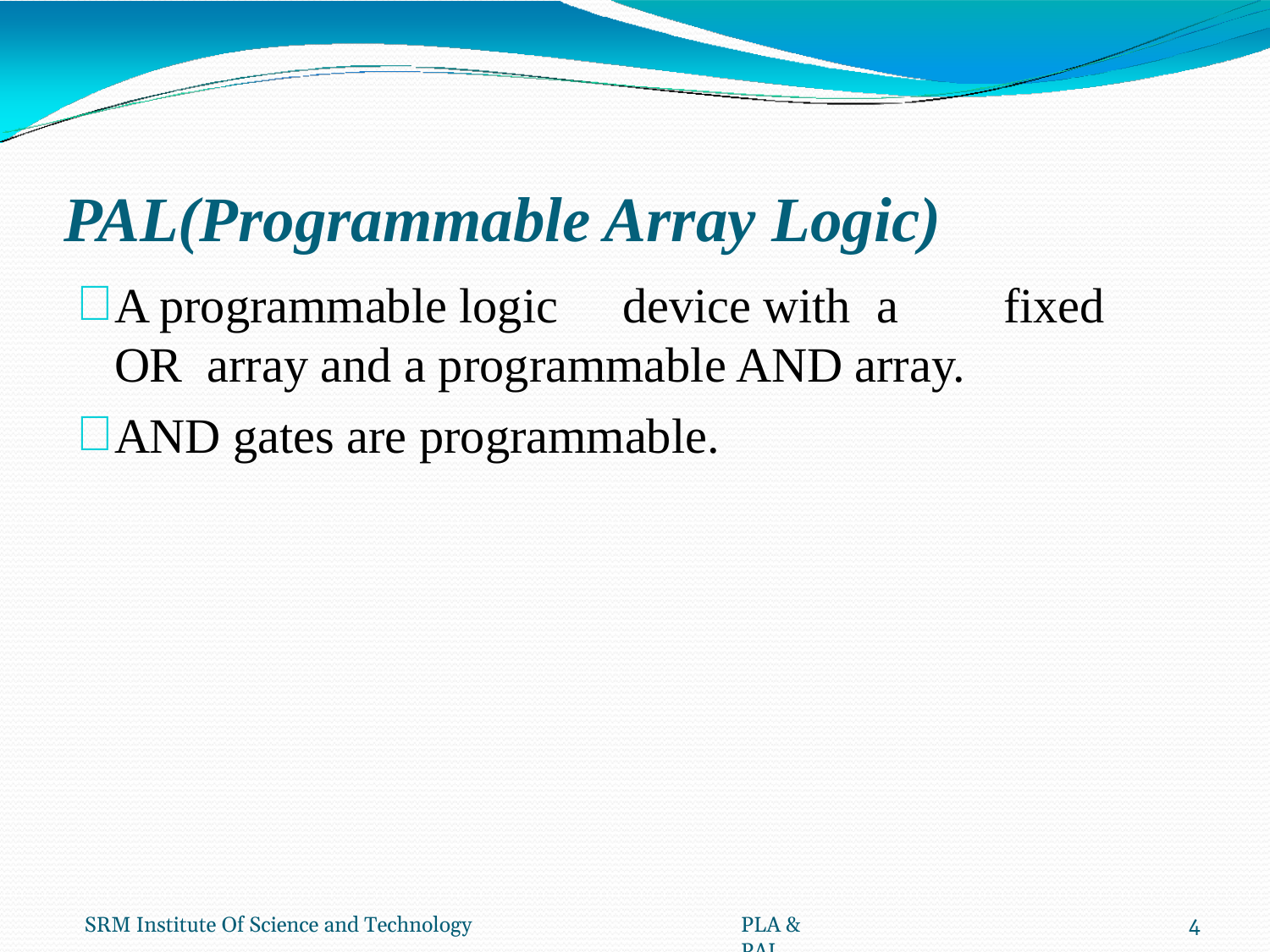

# PAL(Programmable Array Logic)
A programmable logic	device with	a	fixed	OR  array and a programmable AND array.
AND gates are programmable.
SRM Institute Of Science and Technology
PLA & PAL
4